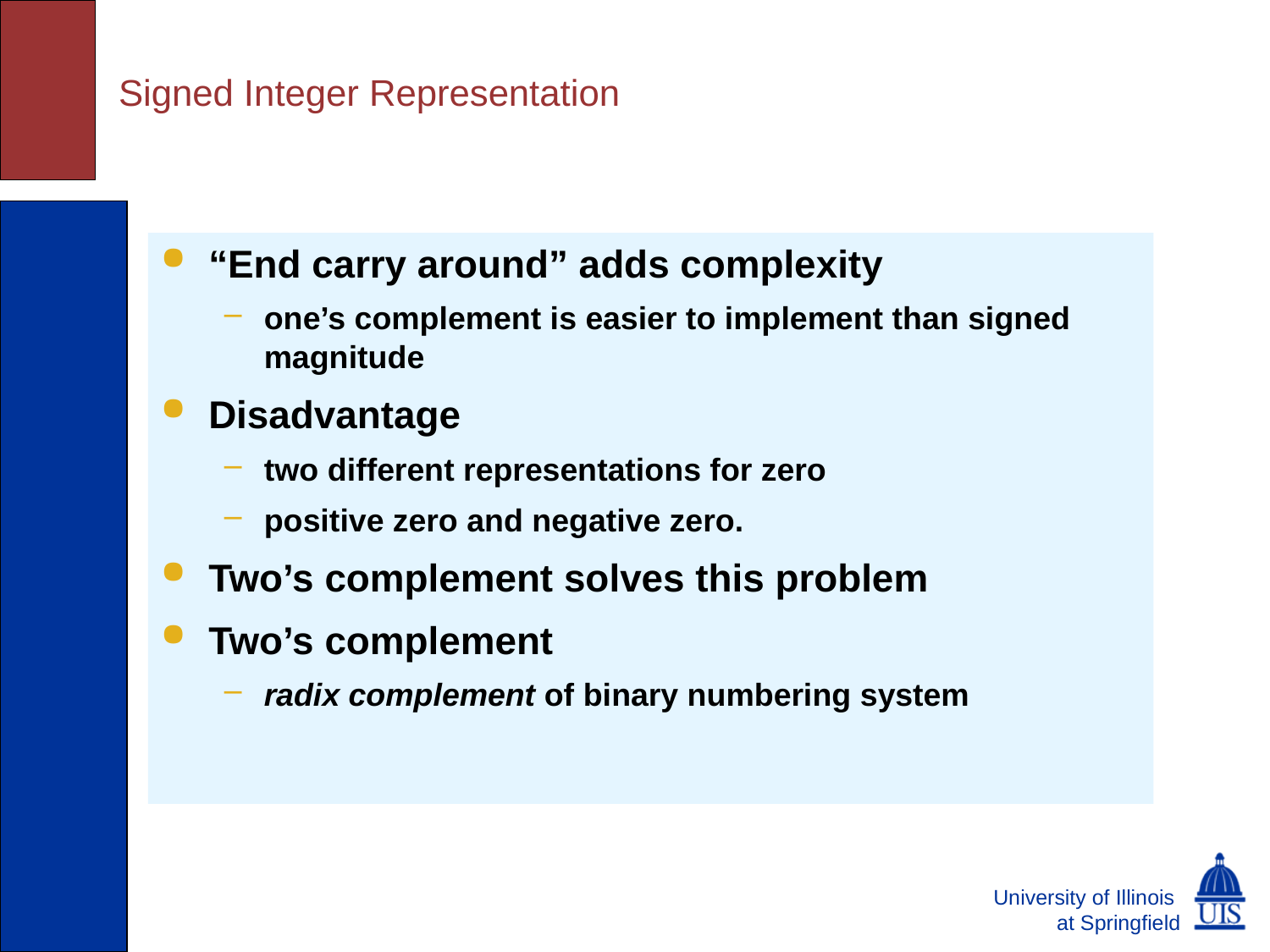

# Signed Integer Representation
“End carry around” adds complexity
one’s complement is easier to implement than signed magnitude
Disadvantage
two different representations for zero
positive zero and negative zero.
Two’s complement solves this problem
Two’s complement
radix complement of binary numbering system